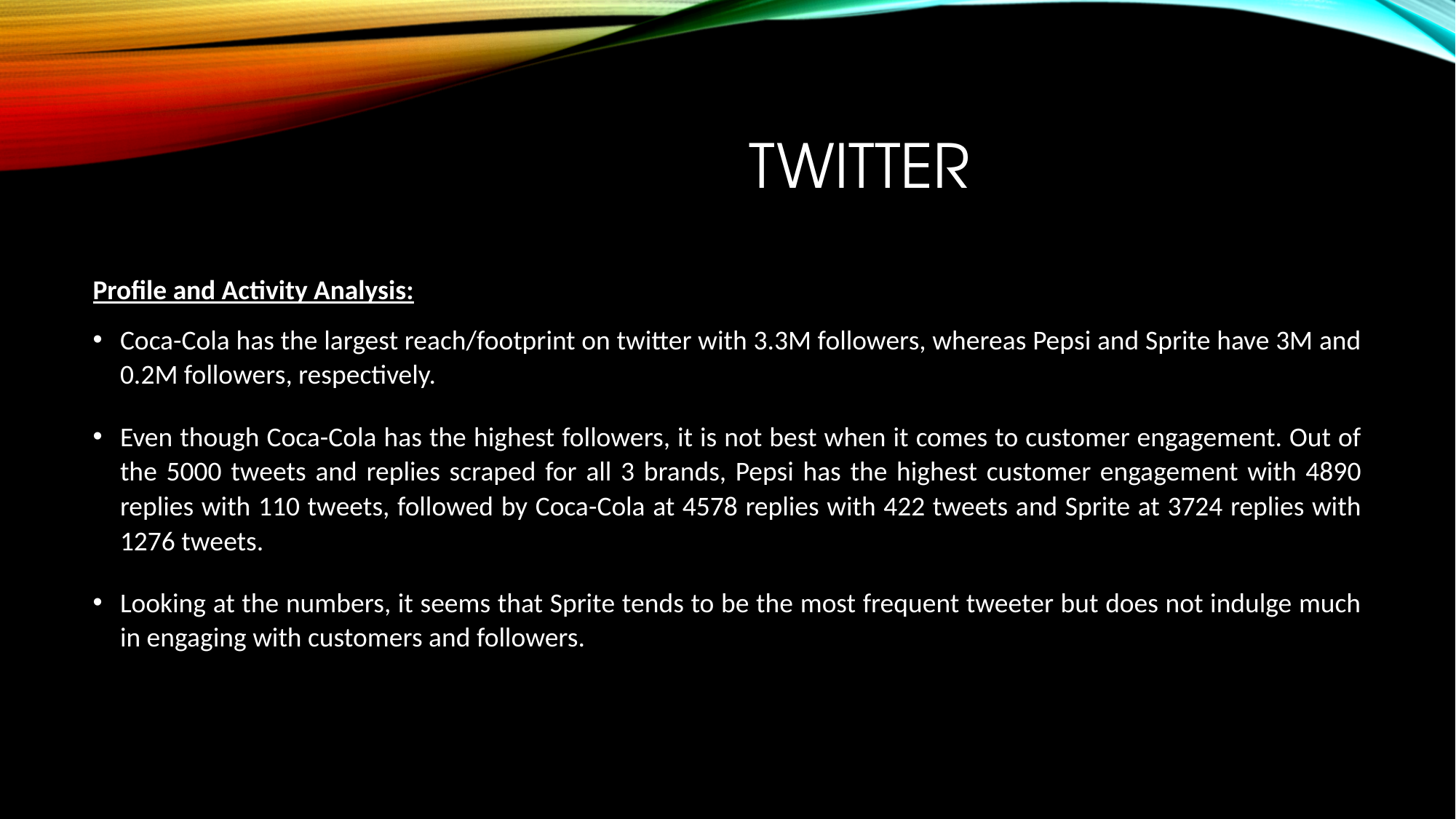

# Twitter
Profile and Activity Analysis:
Coca-Cola has the largest reach/footprint on twitter with 3.3M followers, whereas Pepsi and Sprite have 3M and 0.2M followers, respectively.
Even though Coca-Cola has the highest followers, it is not best when it comes to customer engagement. Out of the 5000 tweets and replies scraped for all 3 brands, Pepsi has the highest customer engagement with 4890 replies with 110 tweets, followed by Coca-Cola at 4578 replies with 422 tweets and Sprite at 3724 replies with 1276 tweets.
Looking at the numbers, it seems that Sprite tends to be the most frequent tweeter but does not indulge much in engaging with customers and followers.